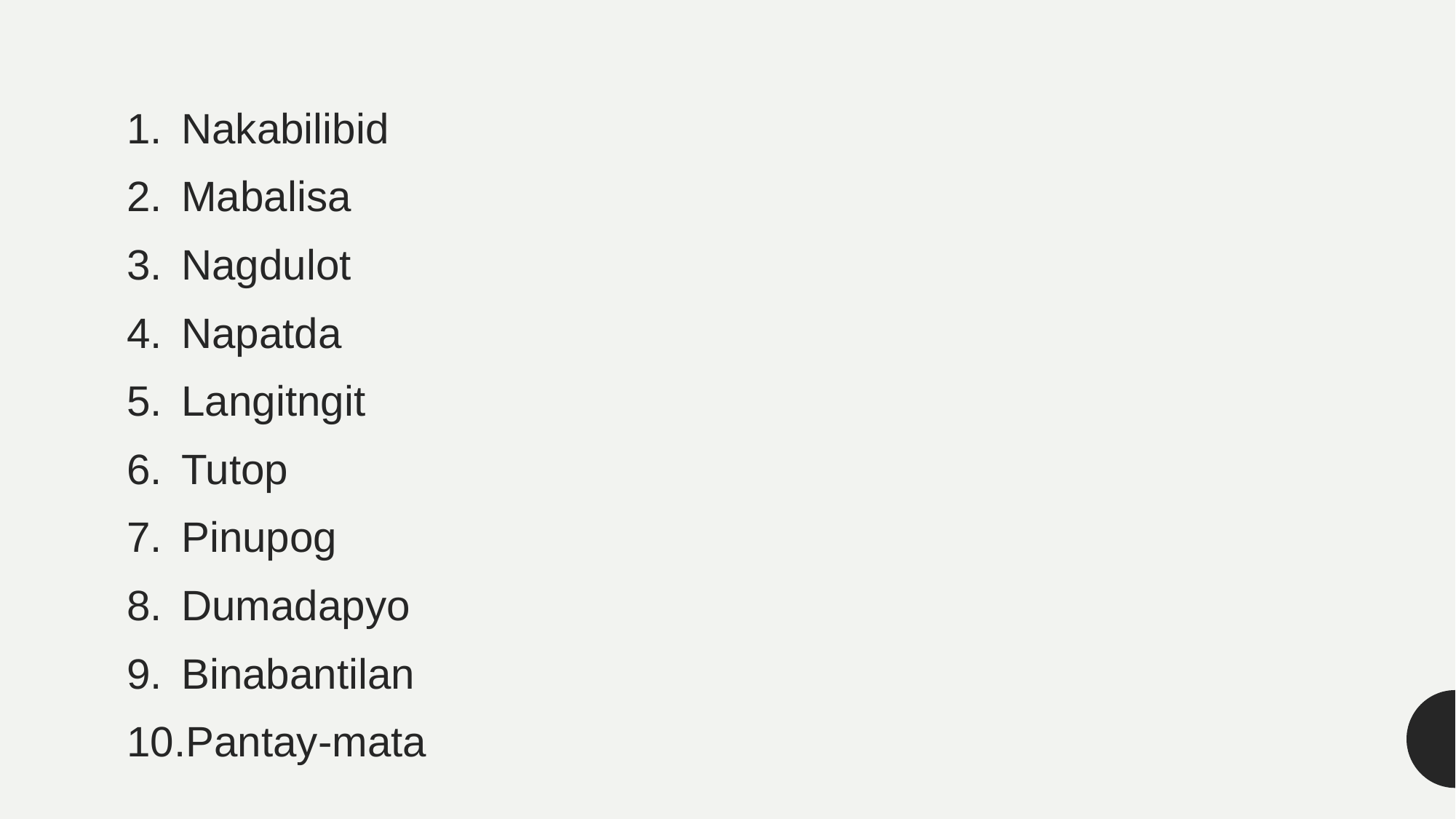

Nakabilibid
Mabalisa
Nagdulot
Napatda
Langitngit
Tutop
Pinupog
Dumadapyo
Binabantilan
Pantay-mata